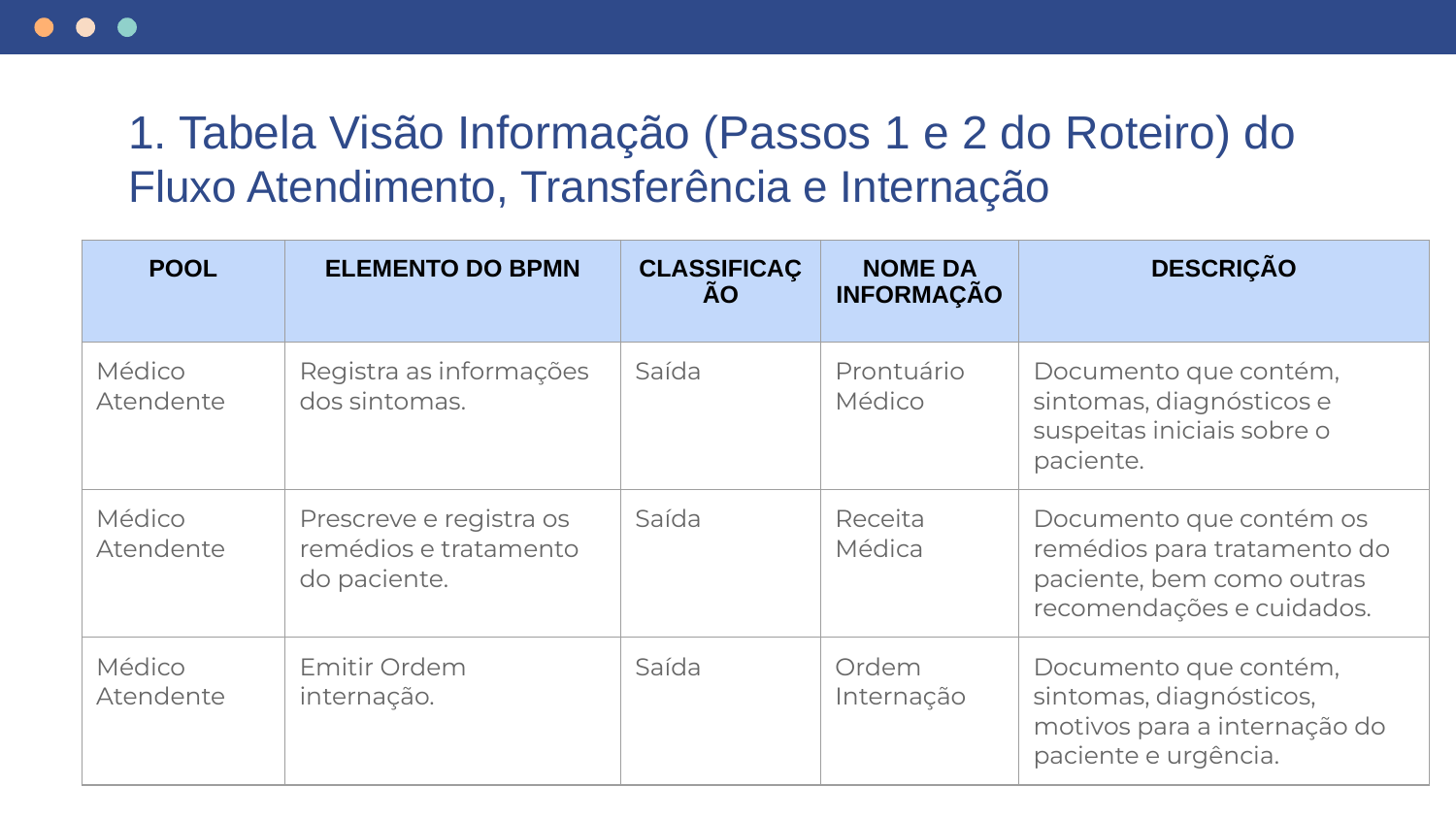

# 1. Tabela Visão Informação (Passos 1 e 2 do Roteiro) do Fluxo Atendimento, Transferência e Internação
| POOL | ELEMENTO DO BPMN | CLASSIFICAÇÃO | NOME DA INFORMAÇÃO | DESCRIÇÃO |
| --- | --- | --- | --- | --- |
| Médico Atendente | Registra as informações dos sintomas. | Saída | Prontuário Médico | Documento que contém, sintomas, diagnósticos e suspeitas iniciais sobre o paciente. |
| Médico Atendente | Prescreve e registra os remédios e tratamento do paciente. | Saída | Receita Médica | Documento que contém os remédios para tratamento do paciente, bem como outras recomendações e cuidados. |
| Médico Atendente | Emitir Ordem internação. | Saída | Ordem Internação | Documento que contém, sintomas, diagnósticos, motivos para a internação do paciente e urgência. |